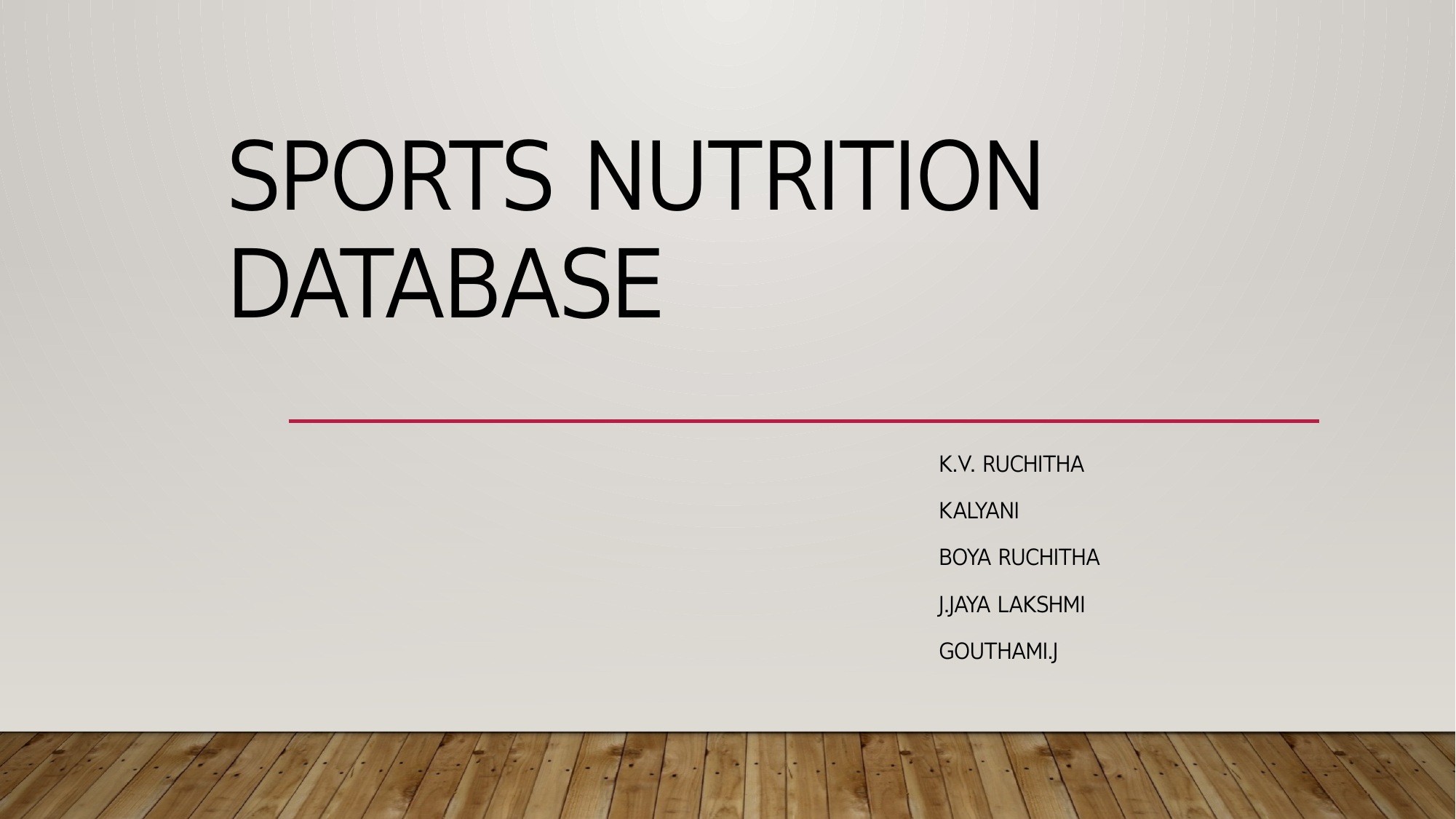

# Sports nutrition database
k.V. ruchitha
kalyani
Boya ruchitha
j.Jaya Lakshmi
Gouthami.j